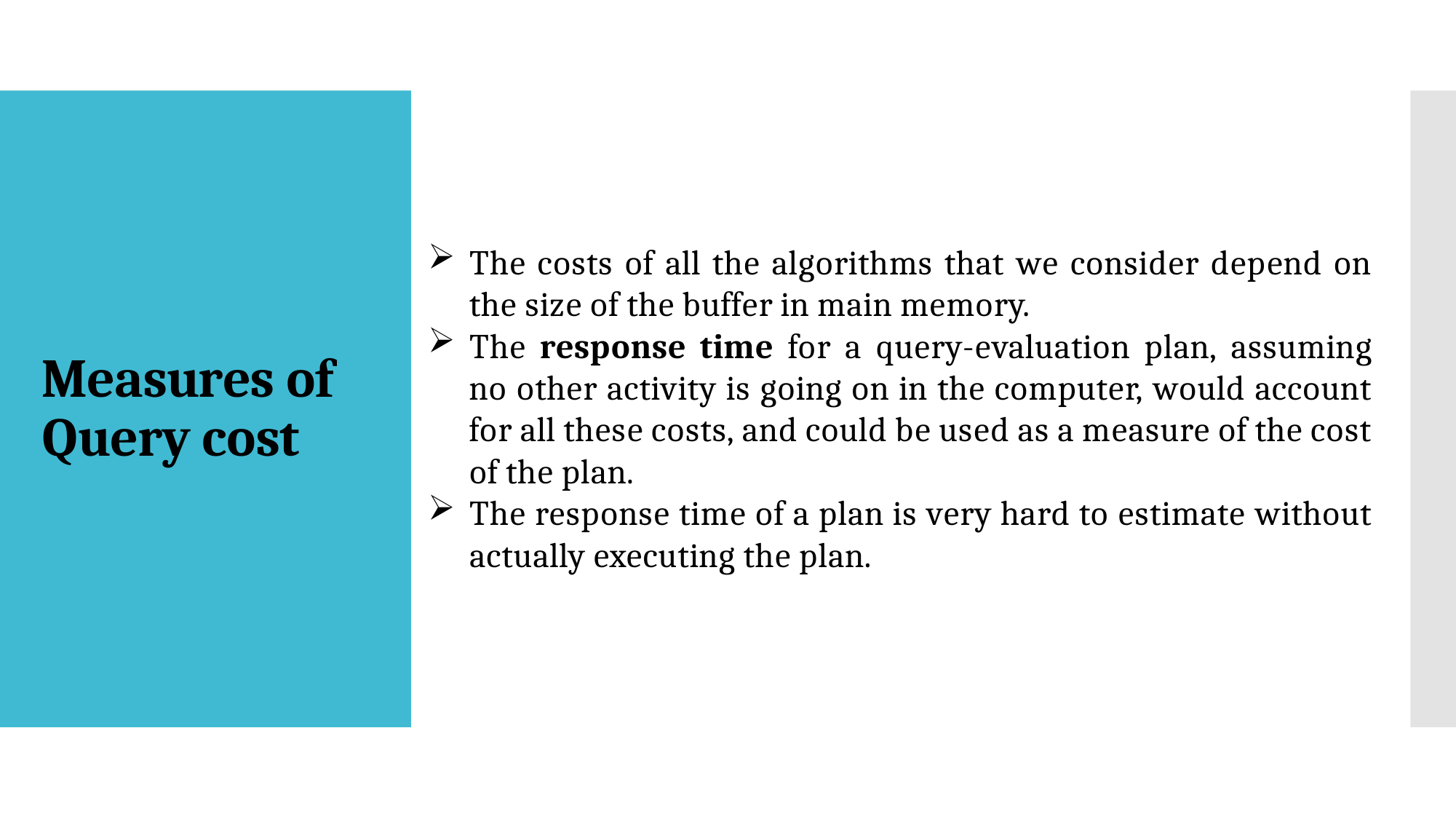

# Measures of Query cost
The costs of all the algorithms that we consider depend on the size of the buffer in main memory.
The response time for a query-evaluation plan, assuming no other activity is going on in the computer, would account for all these costs, and could be used as a measure of the cost of the plan.
The response time of a plan is very hard to estimate without actually executing the plan.